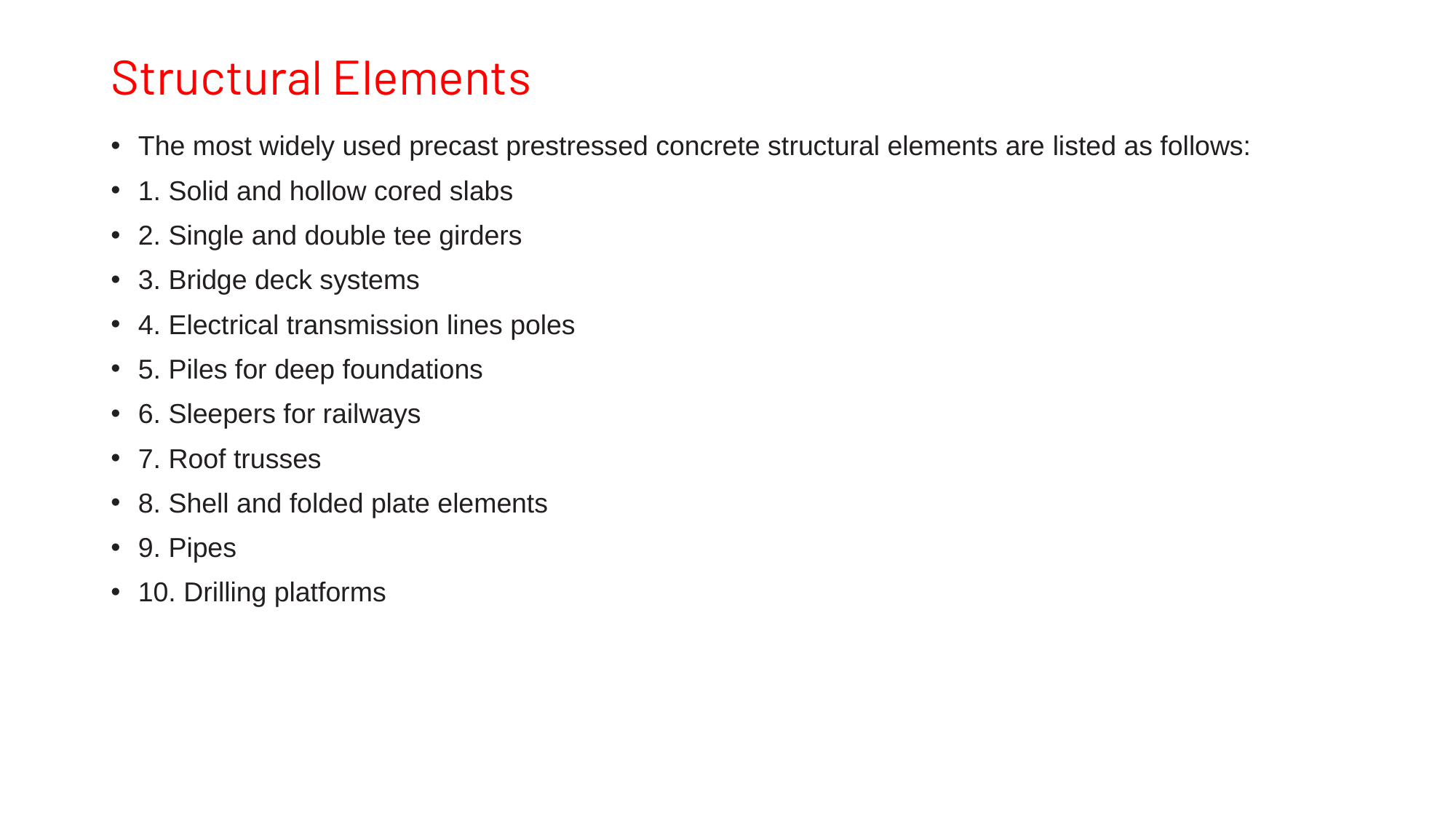

# Structural Elements
The most widely used precast prestressed concrete structural elements are listed as follows:
1. Solid and hollow cored slabs
2. Single and double tee girders
3. Bridge deck systems
4. Electrical transmission lines poles
5. Piles for deep foundations
6. Sleepers for railways
7. Roof trusses
8. Shell and folded plate elements
9. Pipes
10. Drilling platforms